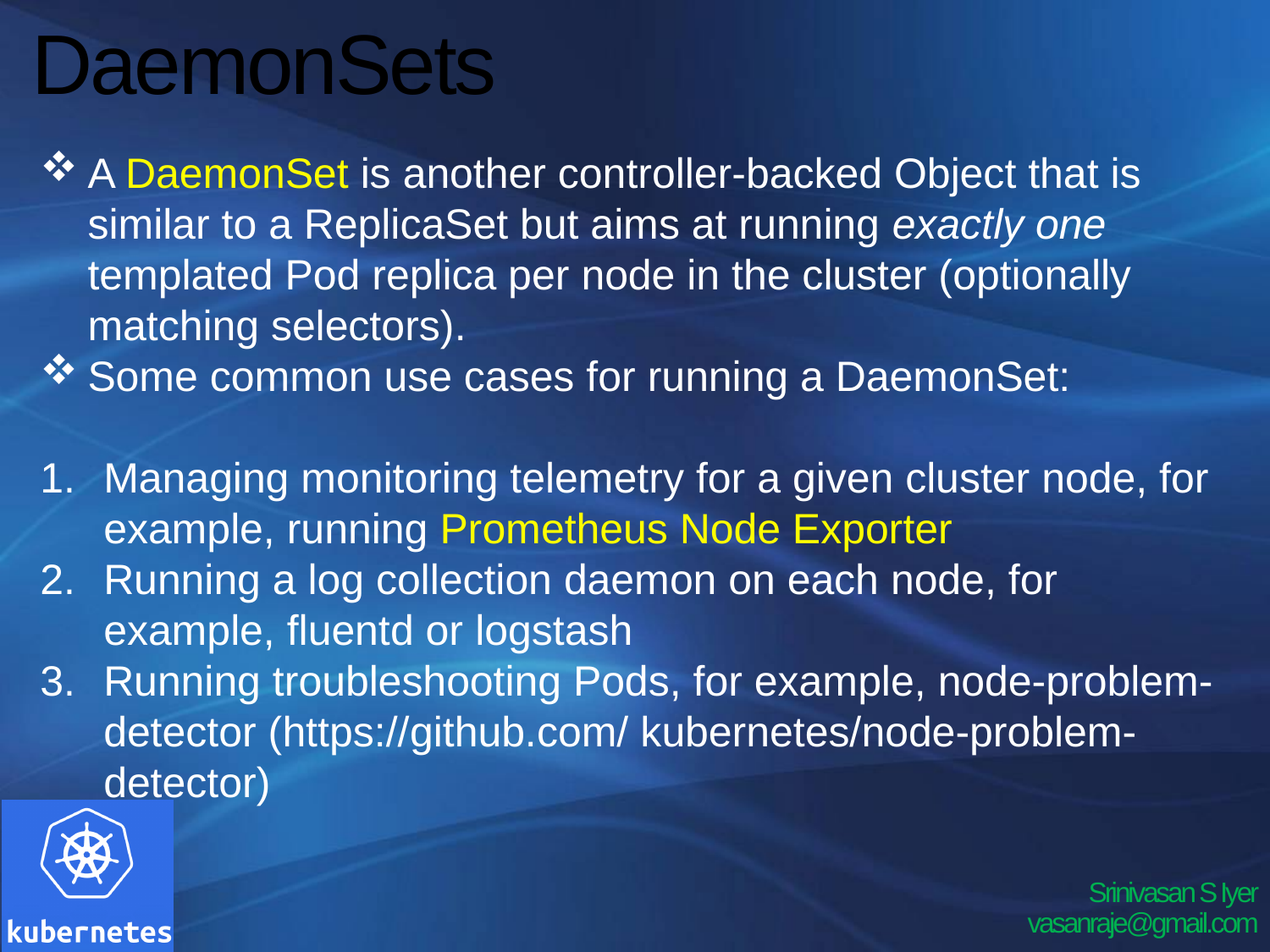

# DaemonSets
A DaemonSet is another controller-backed Object that is similar to a ReplicaSet but aims at running exactly one templated Pod replica per node in the cluster (optionally matching selectors).
Some common use cases for running a DaemonSet:

Managing monitoring telemetry for a given cluster node, for example, running Prometheus Node Exporter
Running a log collection daemon on each node, for example, fluentd or logstash
Running troubleshooting Pods, for example, node-problem-detector (https://github.com/ kubernetes/node-problem-detector)